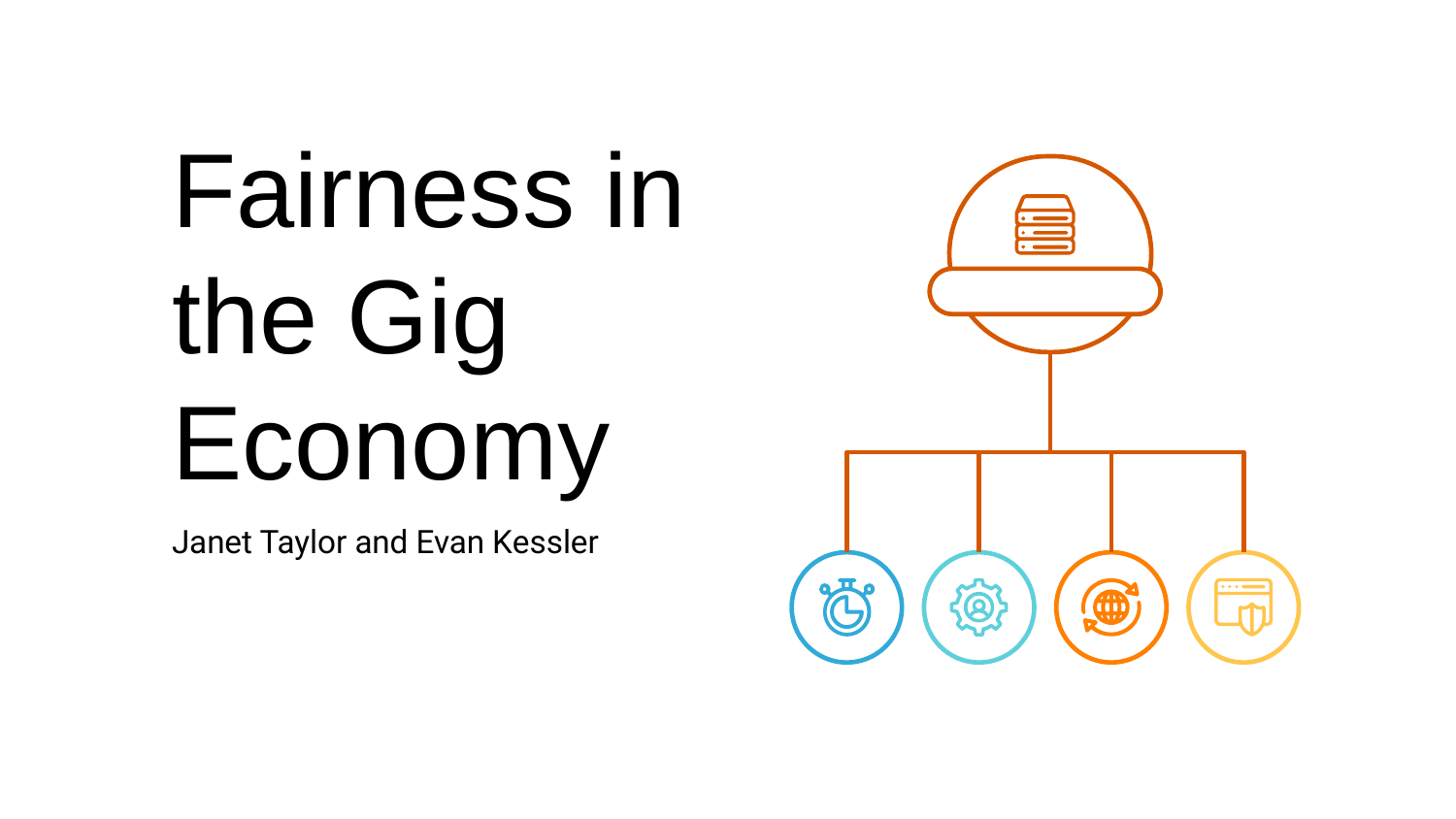

# Fairness in the Gig Economy

Janet Taylor and Evan Kessler